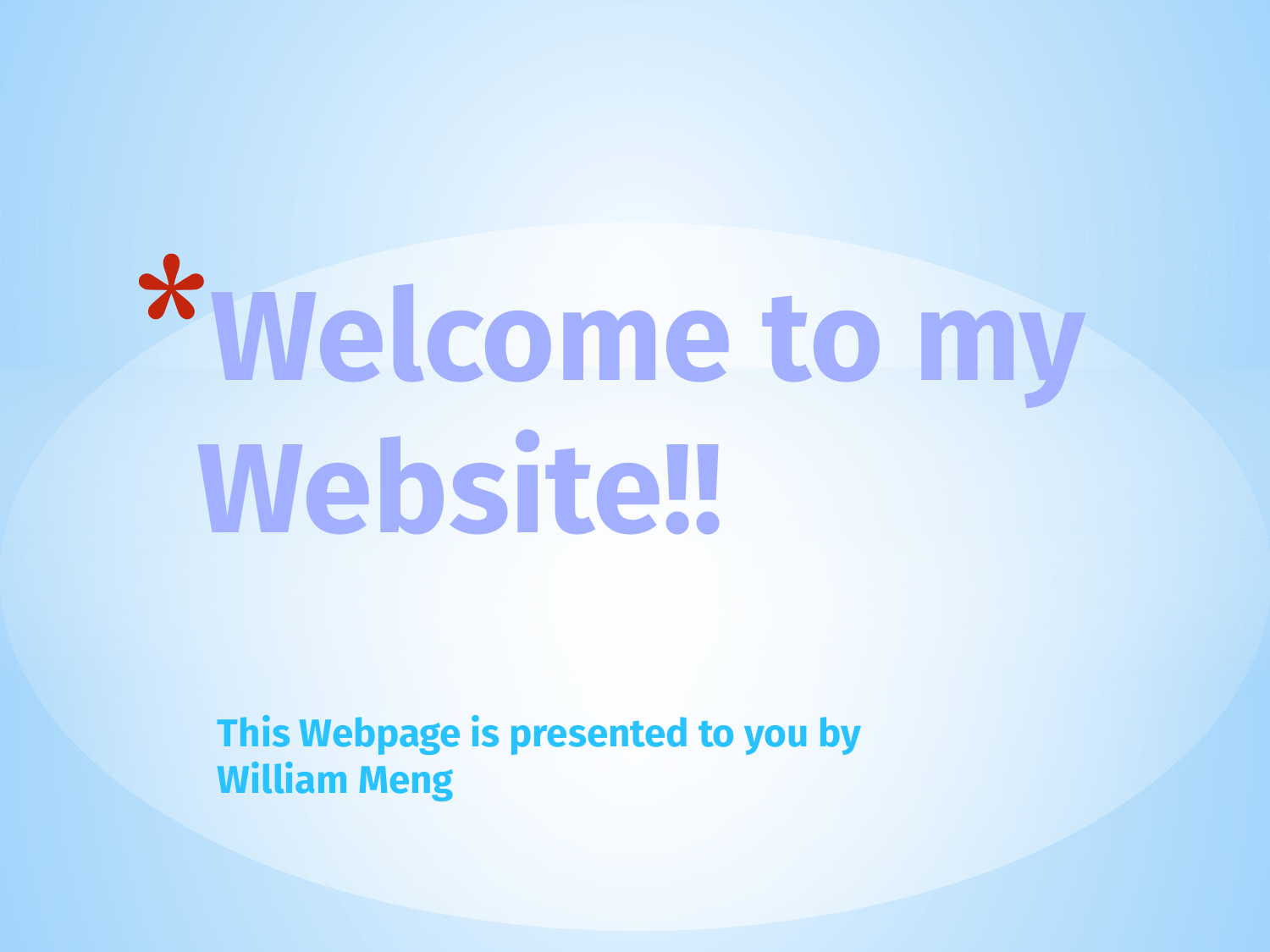

# Welcome to my Website!!
This Webpage is presented to you by William Meng